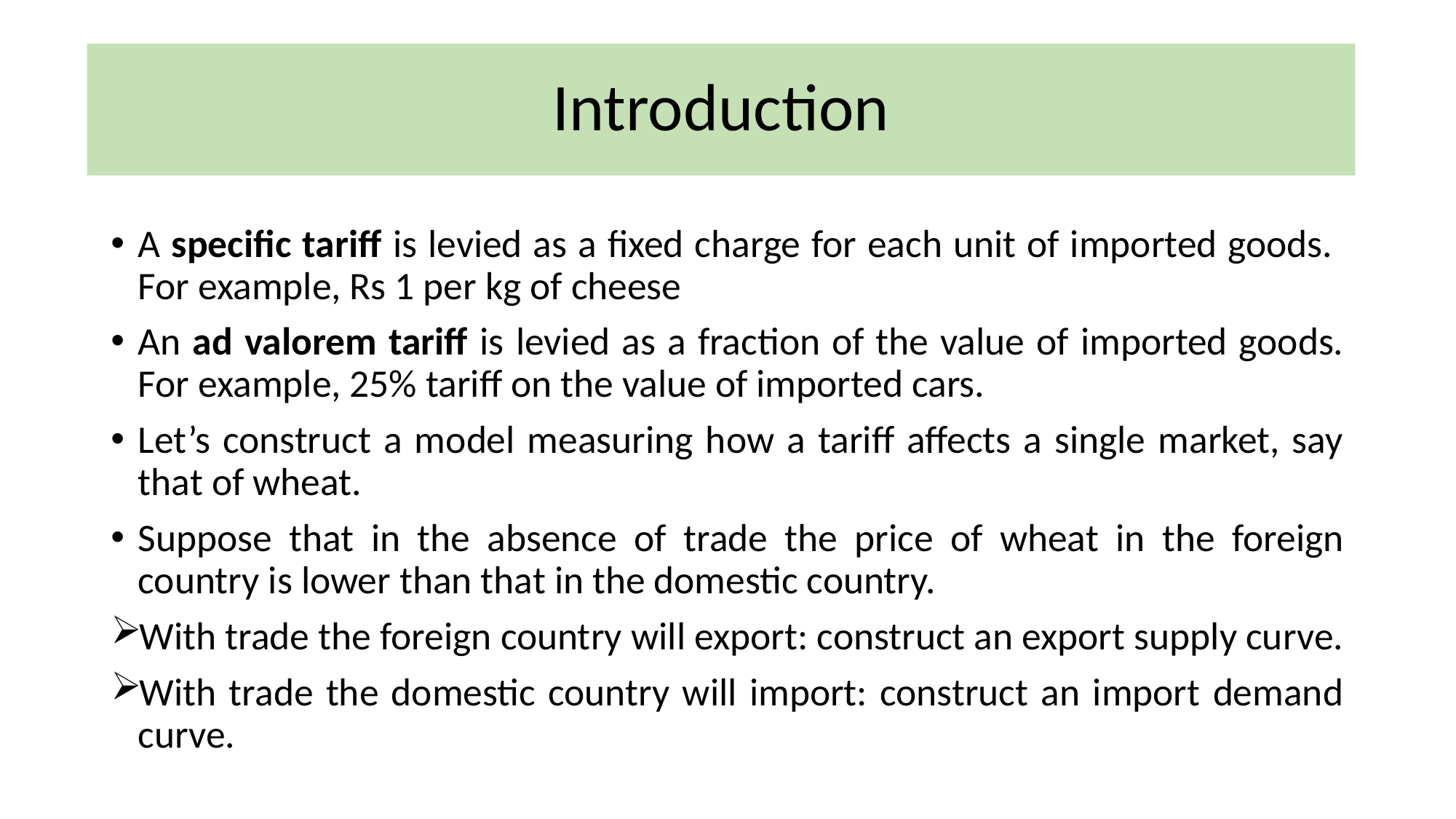

# Introduction
A specific tariff is levied as a fixed charge for each unit of imported goods.  For example, Rs 1 per kg of cheese
An ad valorem tariff is levied as a fraction of the value of imported goods. For example, 25% tariff on the value of imported cars.
Let’s construct a model measuring how a tariff affects a single market, say that of wheat.
Suppose that in the absence of trade the price of wheat in the foreign country is lower than that in the domestic country.
With trade the foreign country will export: construct an export supply curve.
With trade the domestic country will import: construct an import demand curve.